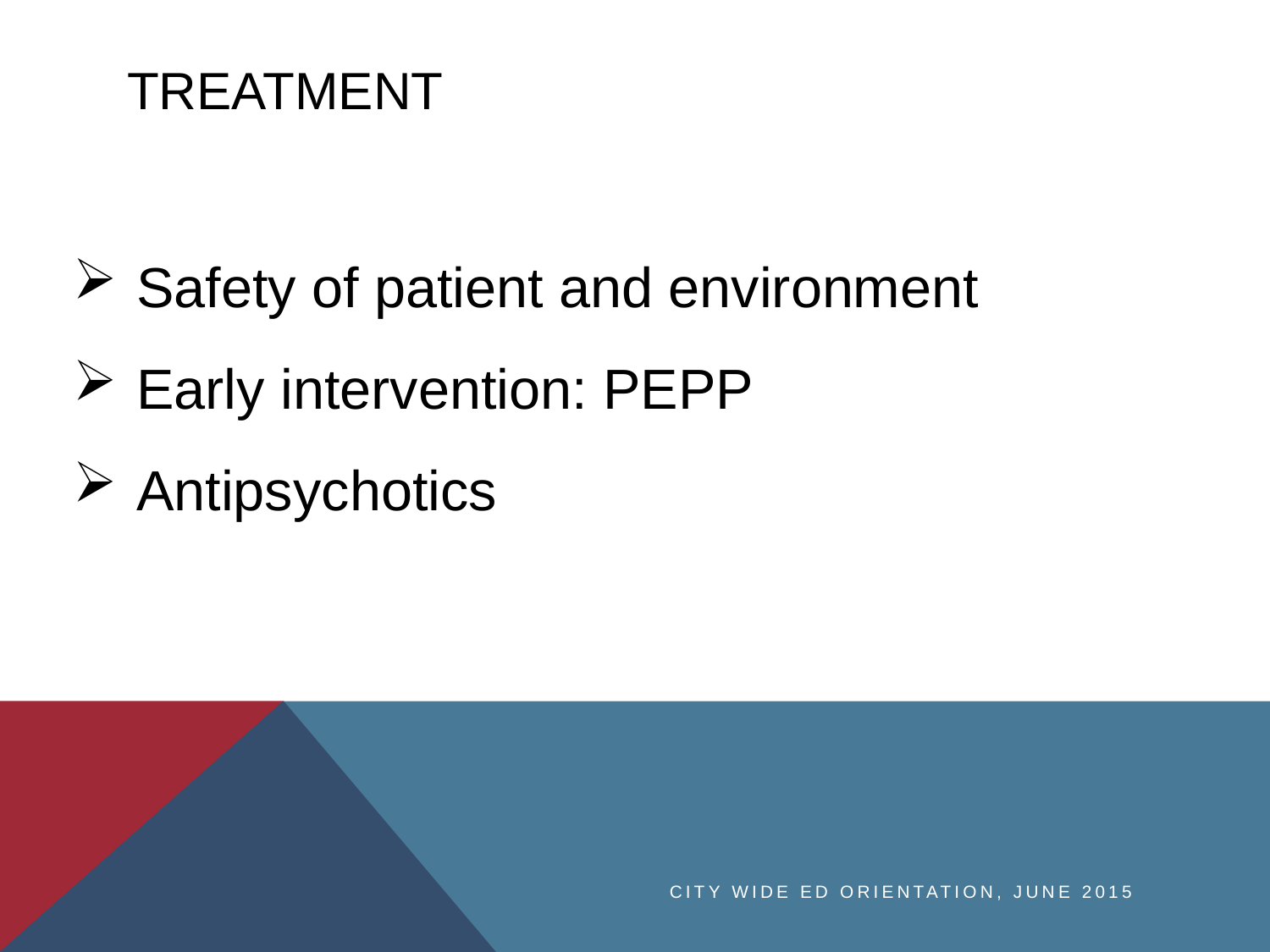

# Treatment
Safety of patient and environment
Early intervention: PEPP
Antipsychotics
City Wide ED Orientation, June 2015